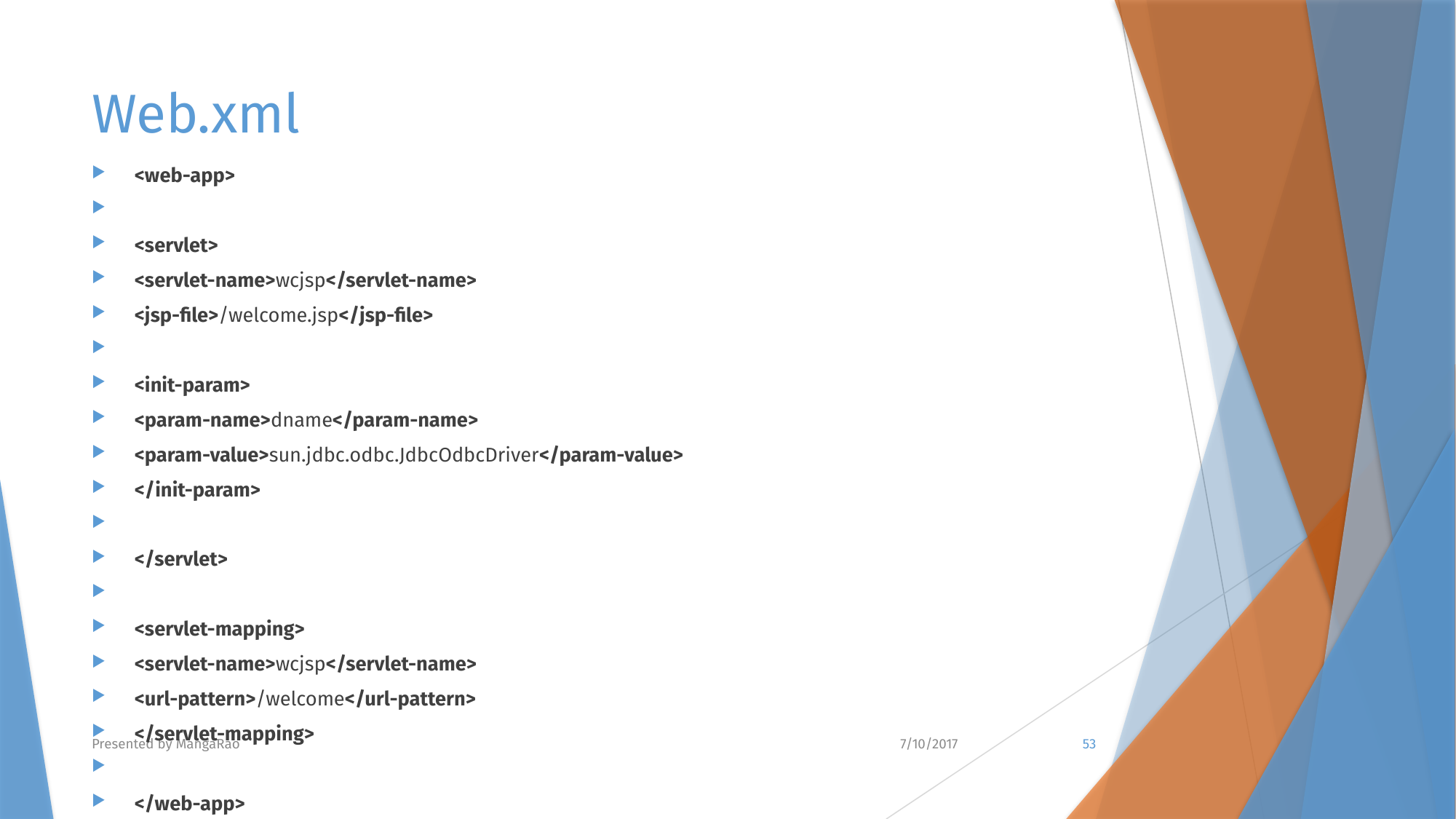

# Web.xml
<web-app>

<servlet>
<servlet-name>wcjsp</servlet-name>
<jsp-file>/welcome.jsp</jsp-file>

<init-param>
<param-name>dname</param-name>
<param-value>sun.jdbc.odbc.JdbcOdbcDriver</param-value>
</init-param>

</servlet>

<servlet-mapping>
<servlet-name>wcjsp</servlet-name>
<url-pattern>/welcome</url-pattern>
</servlet-mapping>

</web-app>

Presented by MangaRao
7/10/2017
53